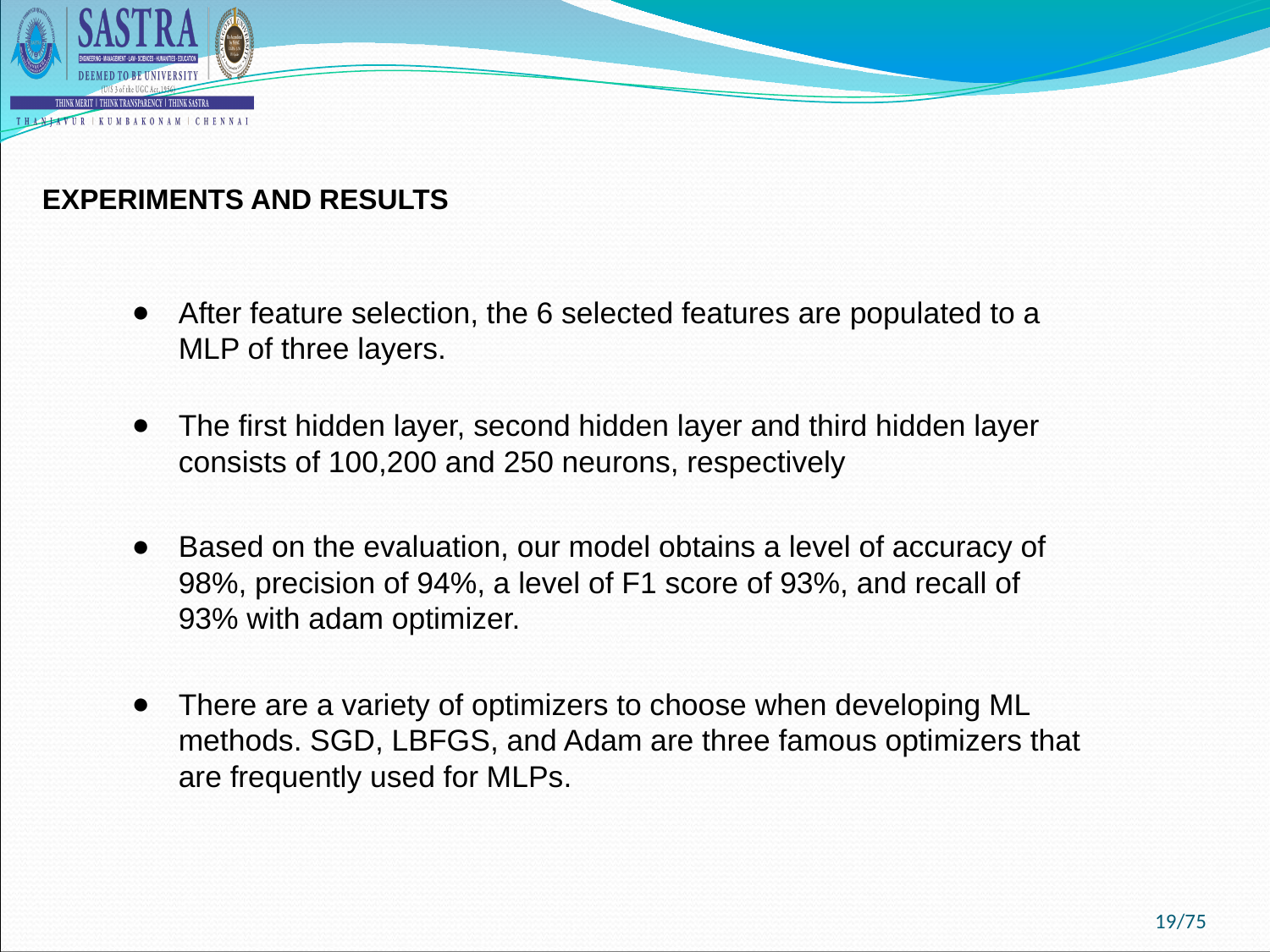

EXPERIMENTS AND RESULTS
After feature selection, the 6 selected features are populated to a MLP of three layers.
The first hidden layer, second hidden layer and third hidden layer consists of 100,200 and 250 neurons, respectively
Based on the evaluation, our model obtains a level of accuracy of 98%, precision of 94%, a level of F1 score of 93%, and recall of 93% with adam optimizer.
There are a variety of optimizers to choose when developing ML methods. SGD, LBFGS, and Adam are three famous optimizers that are frequently used for MLPs.
19/75